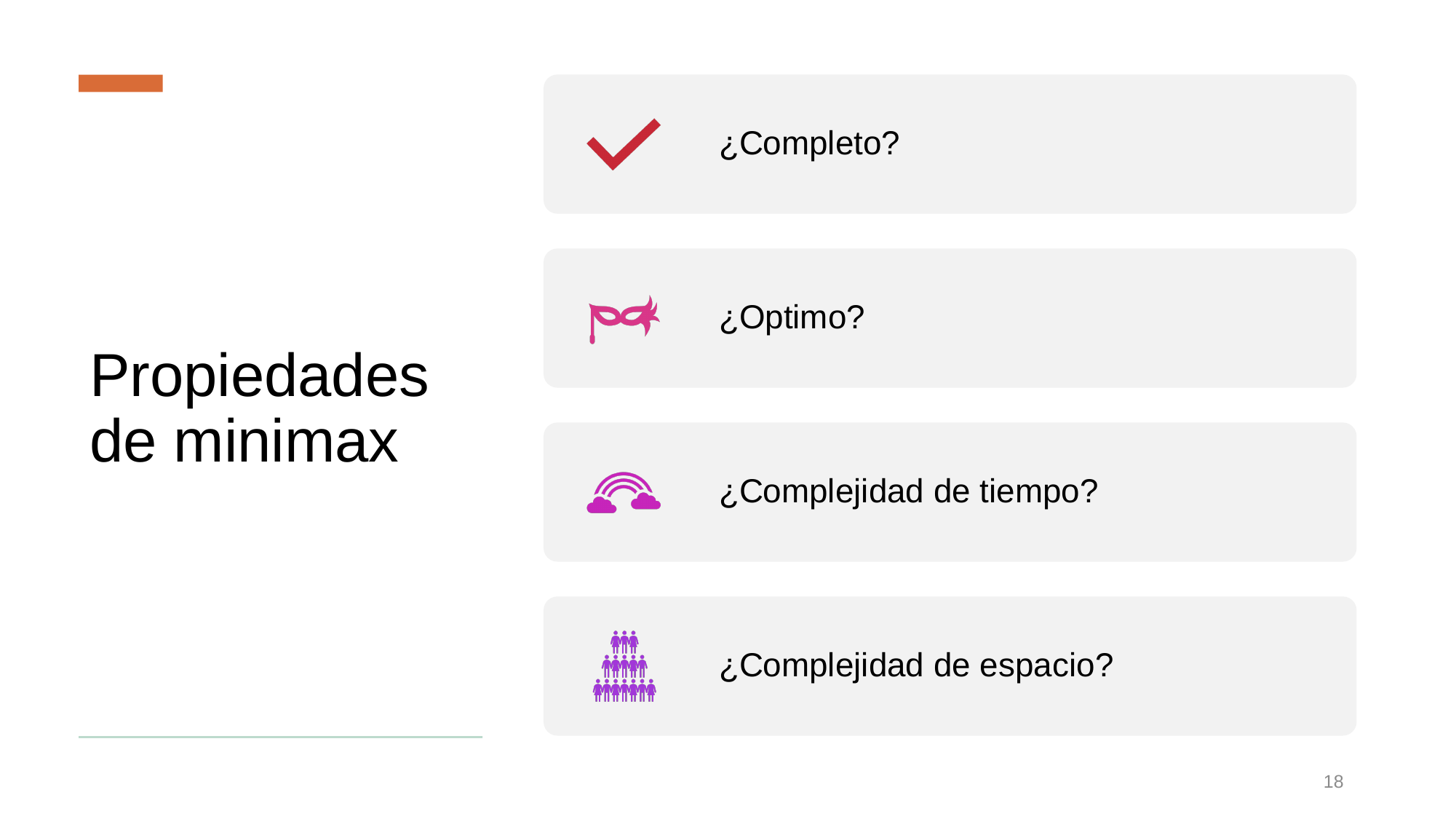

¿Completo?
¿Optimo?
¿Complejidad de tiempo?
¿Complejidad de espacio?
# Propiedades de minimax

18